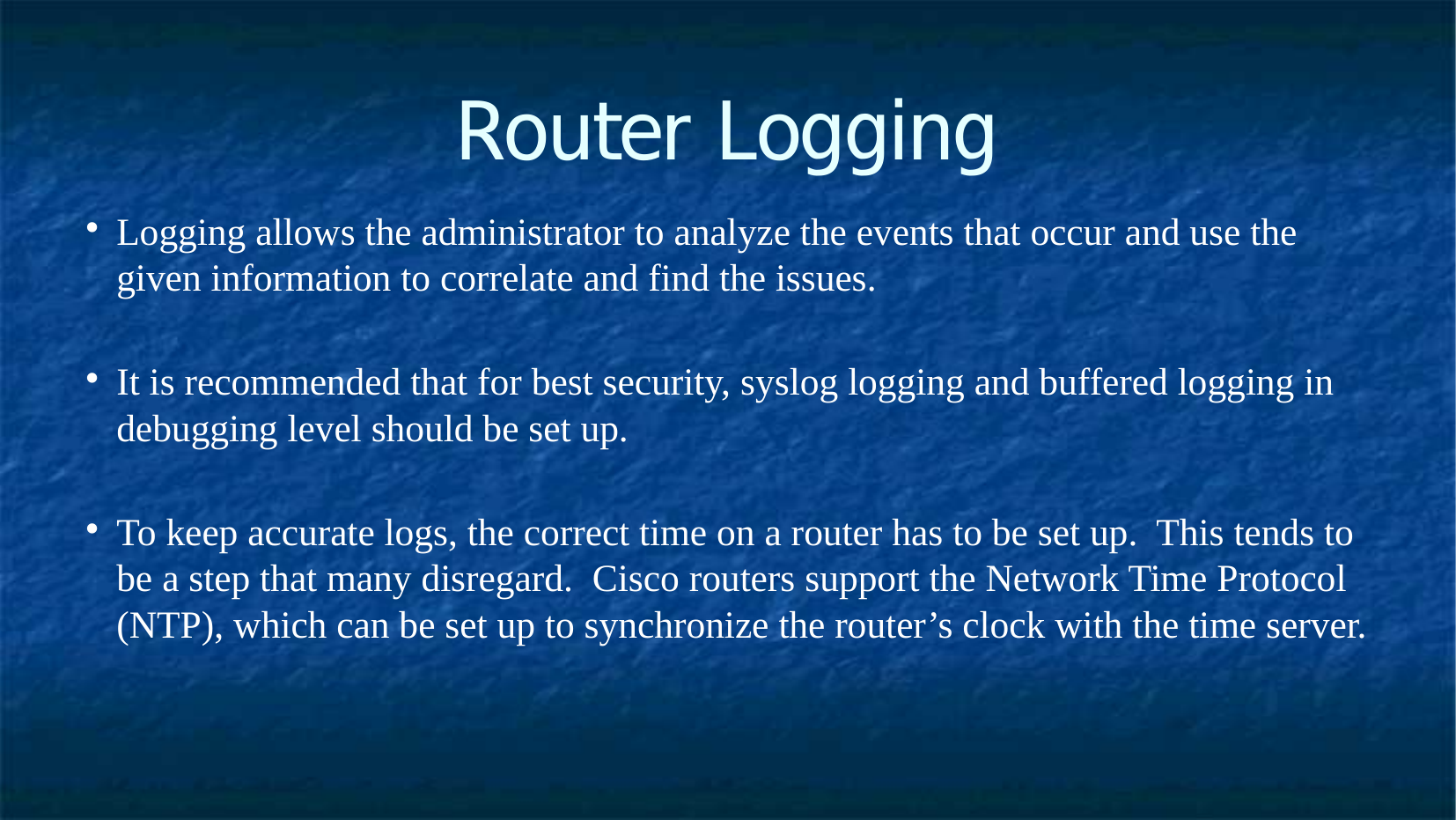

Router Logging
Logging allows the administrator to analyze the events that occur and use the given information to correlate and find the issues.

It is recommended that for best security, syslog logging and buffered logging in debugging level should be set up.

To keep accurate logs, the correct time on a router has to be set up.  This tends to be a step that many disregard.  Cisco routers support the Network Time Protocol (NTP), which can be set up to synchronize the router’s clock with the time server.